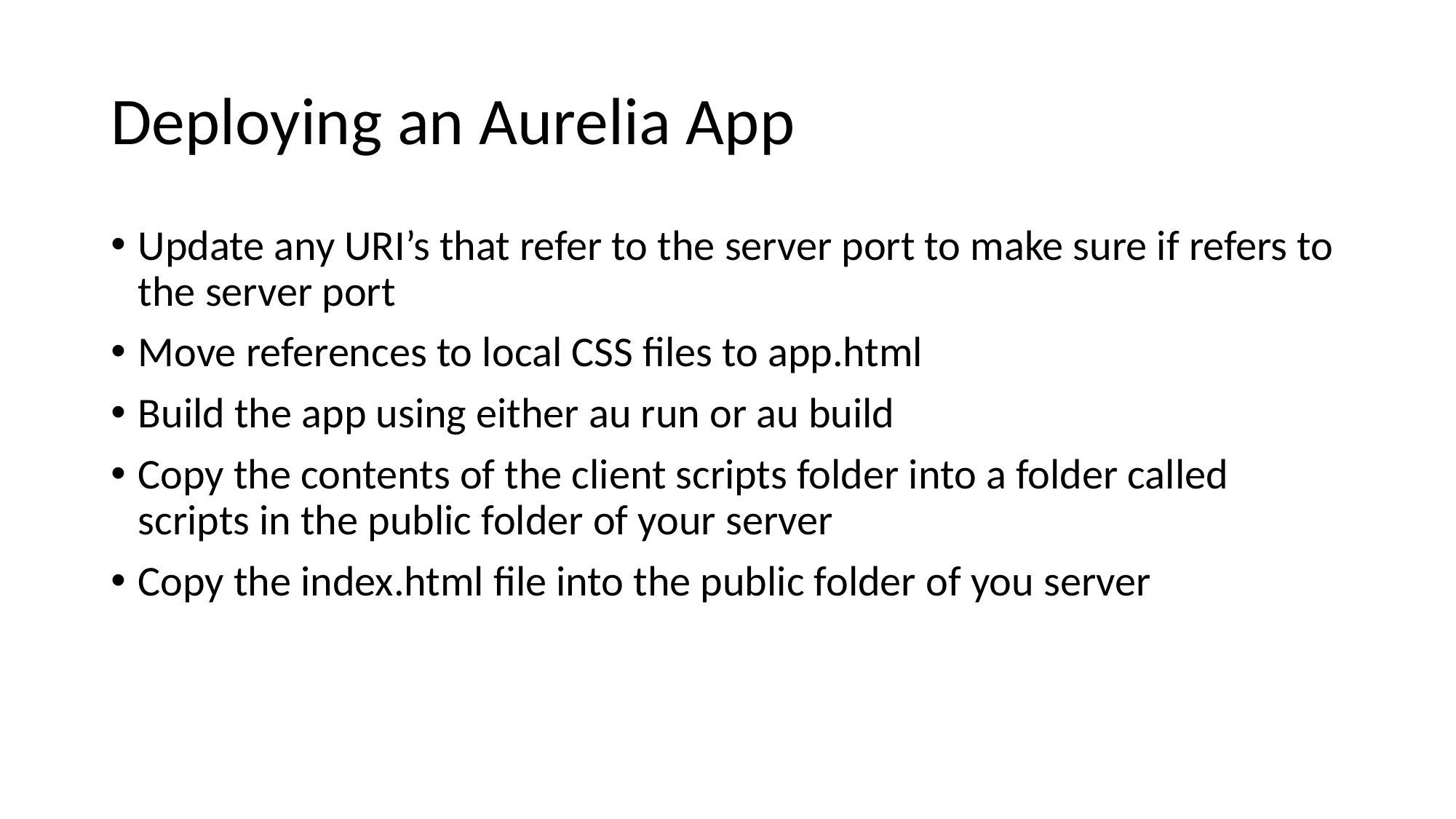

# Deploying an Aurelia App
Update any URI’s that refer to the server port to make sure if refers to the server port
Move references to local CSS files to app.html
Build the app using either au run or au build
Copy the contents of the client scripts folder into a folder called scripts in the public folder of your server
Copy the index.html file into the public folder of you server